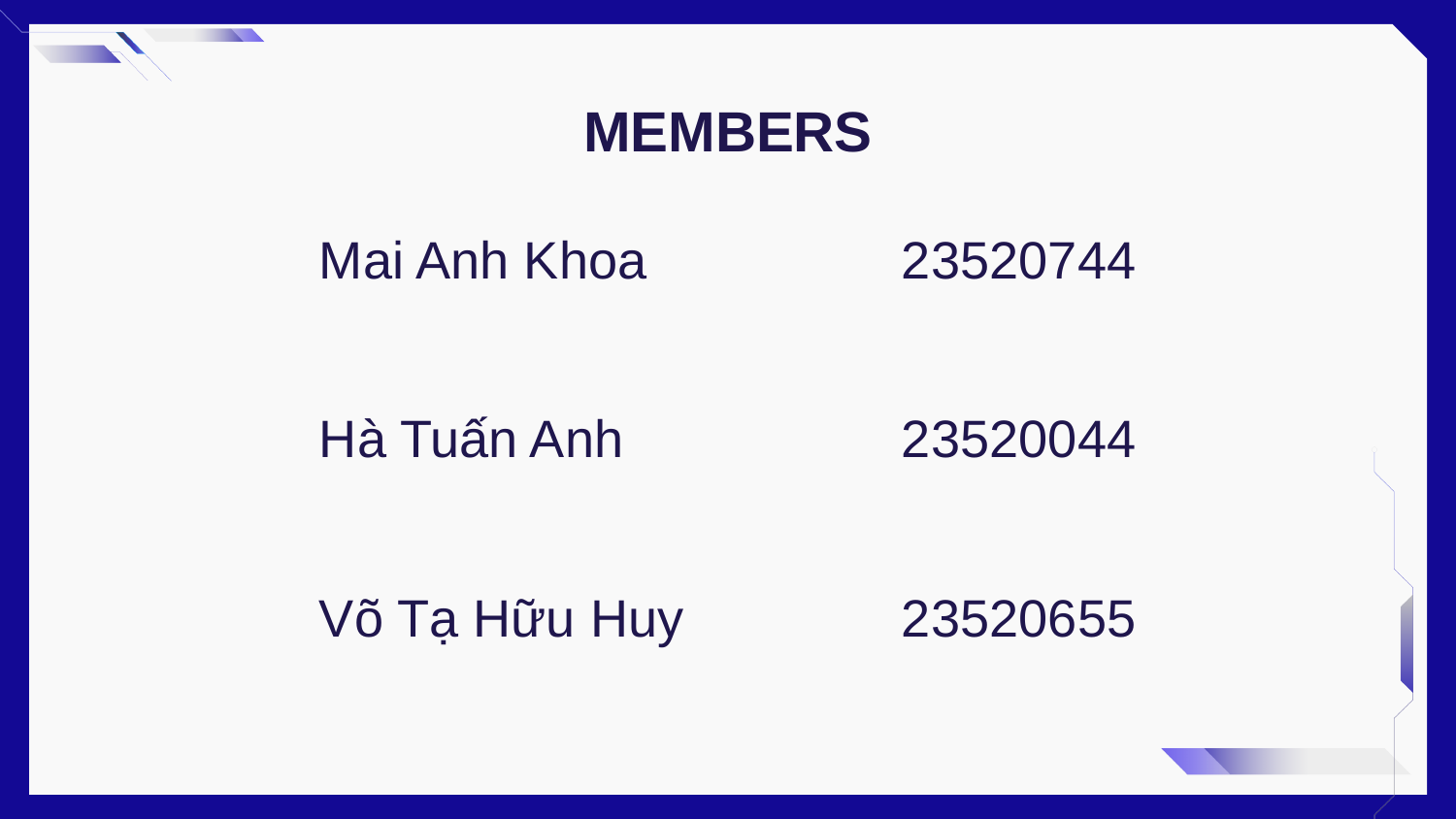

# MEMBERS
Mai Anh Khoa 		23520744
Hà Tuấn Anh		23520044
Võ Tạ Hữu Huy		23520655